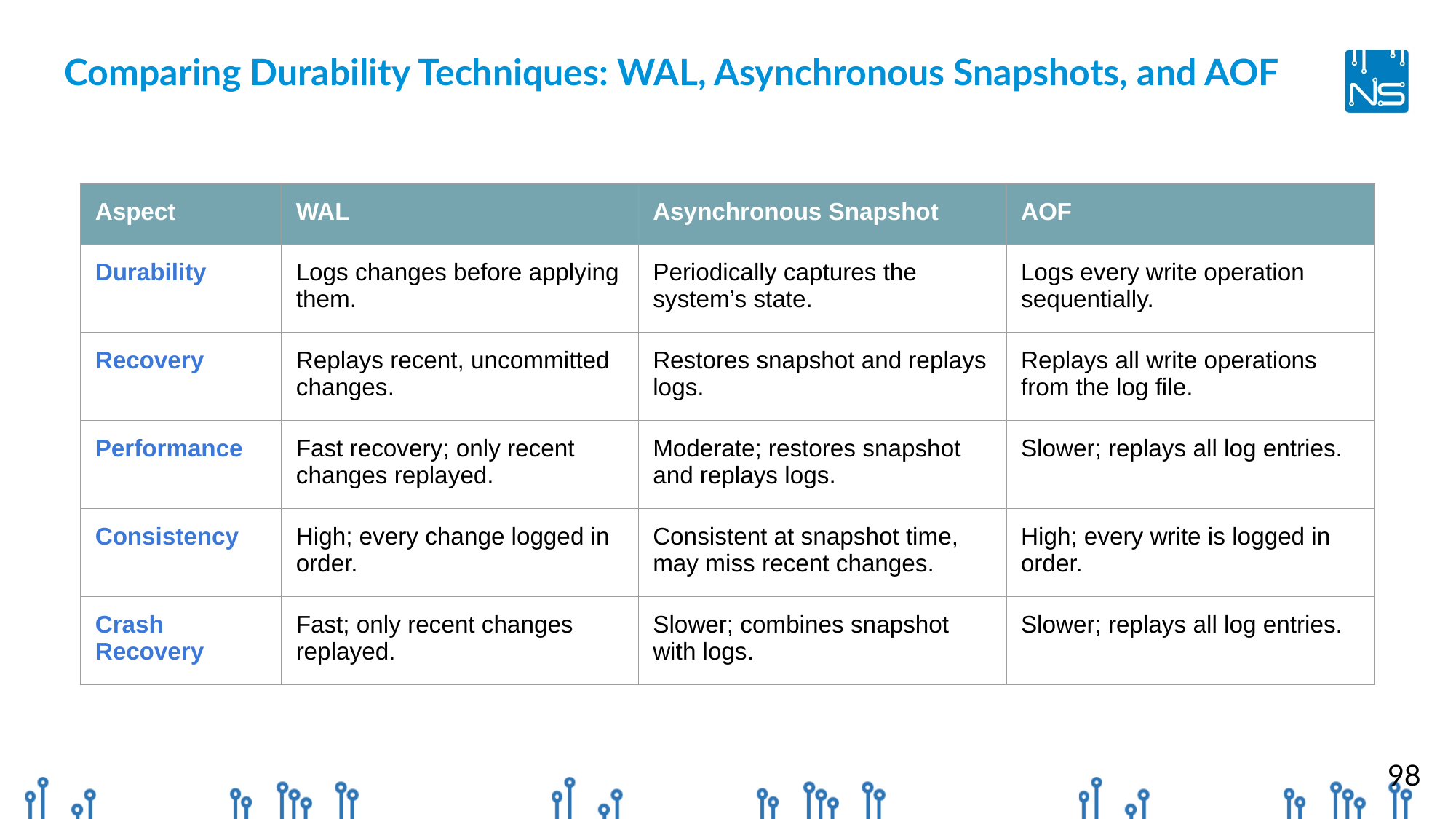

# Comparing Durability Techniques: WAL, Asynchronous Snapshots, and AOF
| Aspect | WAL | Asynchronous Snapshot | AOF |
| --- | --- | --- | --- |
| Durability | Logs changes before applying them. | Periodically captures the system’s state. | Logs every write operation sequentially. |
| Recovery | Replays recent, uncommitted changes. | Restores snapshot and replays logs. | Replays all write operations from the log file. |
| --- | --- | --- | --- |
| Performance | Fast recovery; only recent changes replayed. | Moderate; restores snapshot and replays logs. | Slower; replays all log entries. |
| --- | --- | --- | --- |
| Consistency | High; every change logged in order. | Consistent at snapshot time, may miss recent changes. | High; every write is logged in order. |
| --- | --- | --- | --- |
| Crash Recovery | Fast; only recent changes replayed. | Slower; combines snapshot with logs. | Slower; replays all log entries. |
| --- | --- | --- | --- |
98